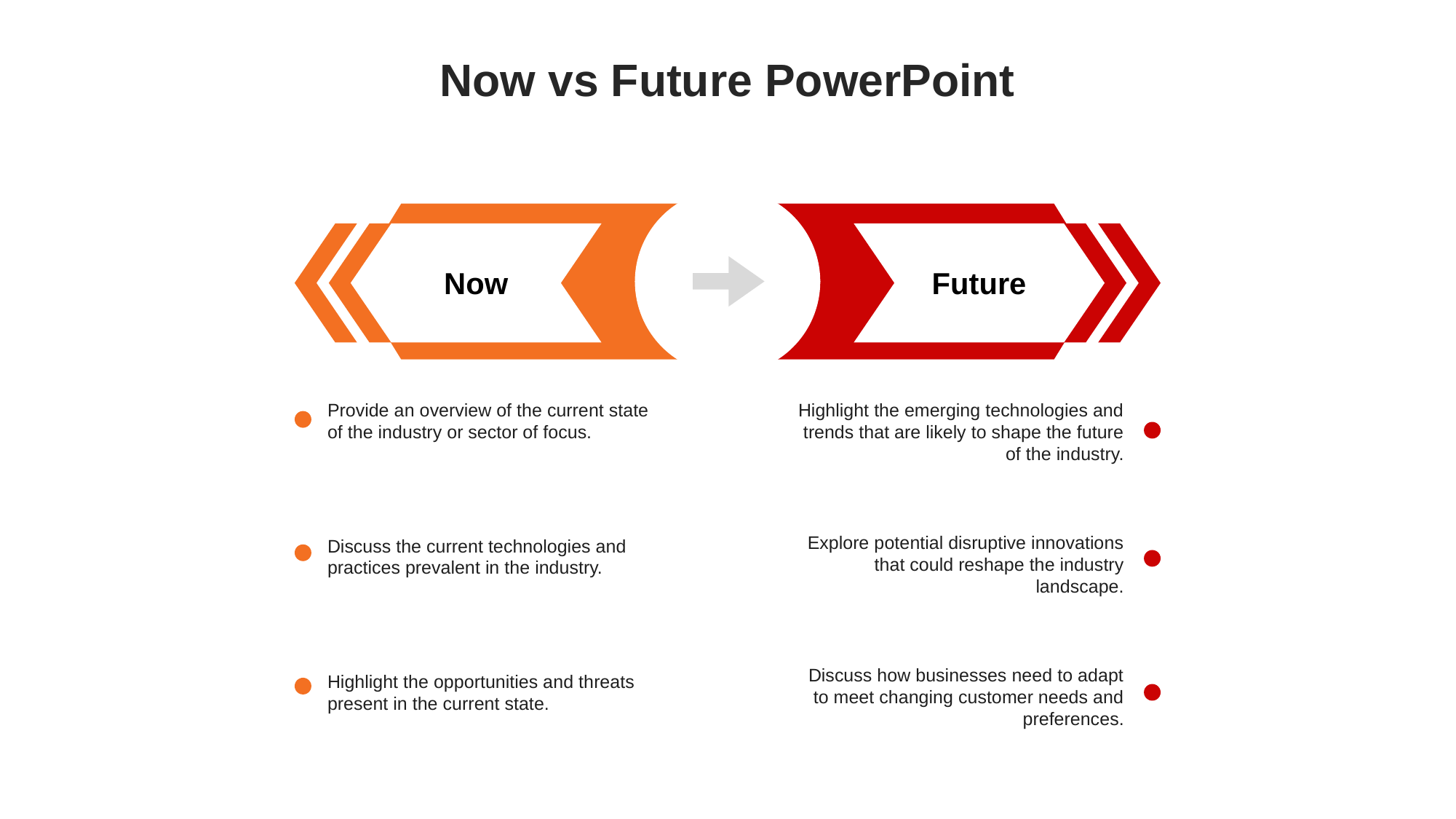

Now vs Future PowerPoint

Now
Future
Provide an overview of the current state of the industry or sector of focus.

Discuss the current technologies and practices prevalent in the industry.

Highlight the opportunities and threats present in the current state.

Highlight the emerging technologies and trends that are likely to shape the future of the industry.

Explore potential disruptive innovations that could reshape the industry landscape.

Discuss how businesses need to adapt to meet changing customer needs and preferences.